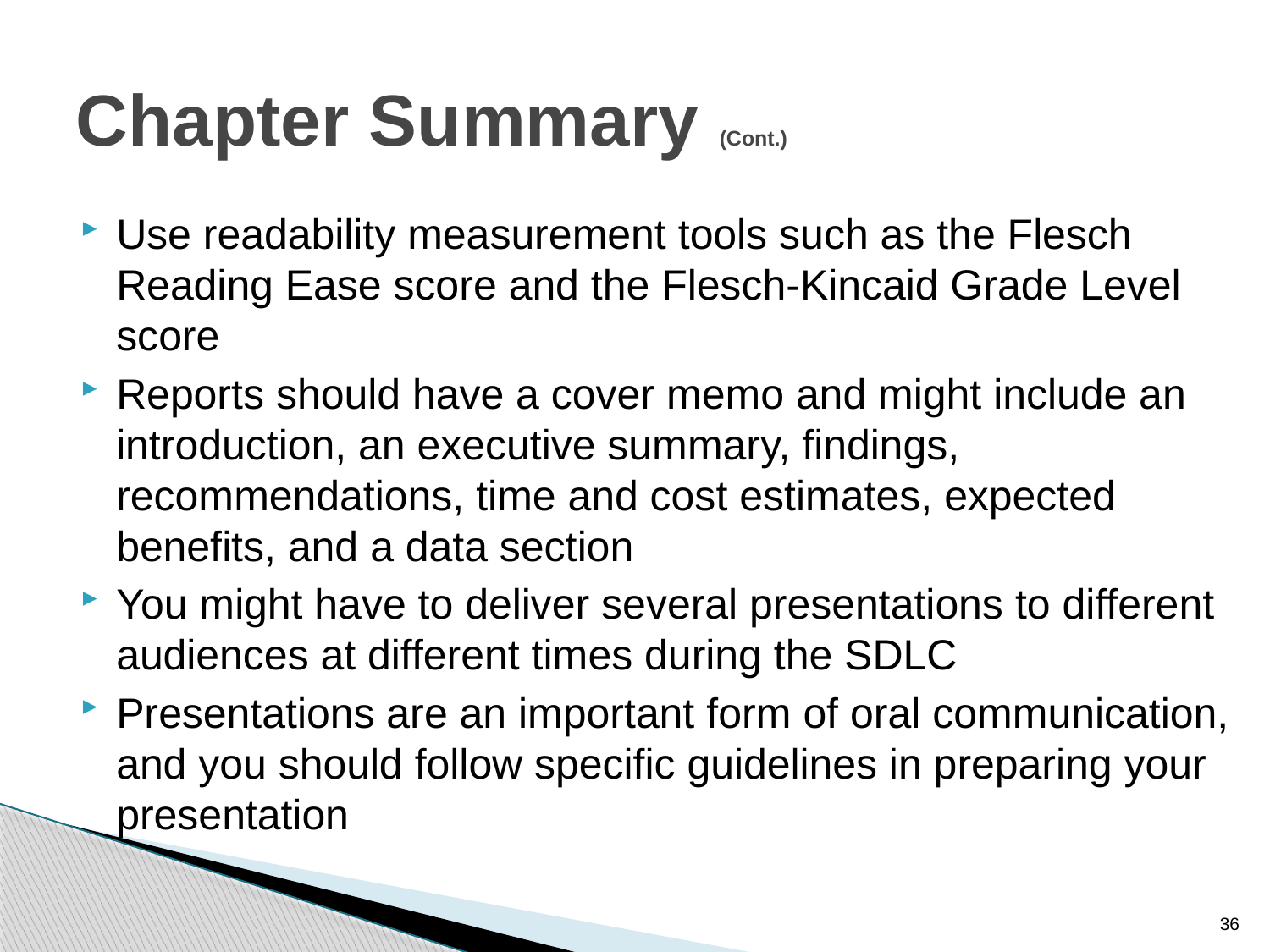

# Chapter Summary (Cont.)
Use readability measurement tools such as the Flesch Reading Ease score and the Flesch-Kincaid Grade Level score
Reports should have a cover memo and might include an introduction, an executive summary, findings, recommendations, time and cost estimates, expected benefits, and a data section
You might have to deliver several presentations to different audiences at different times during the SDLC
Presentations are an important form of oral communication, and you should follow specific guidelines in preparing your presentation
36